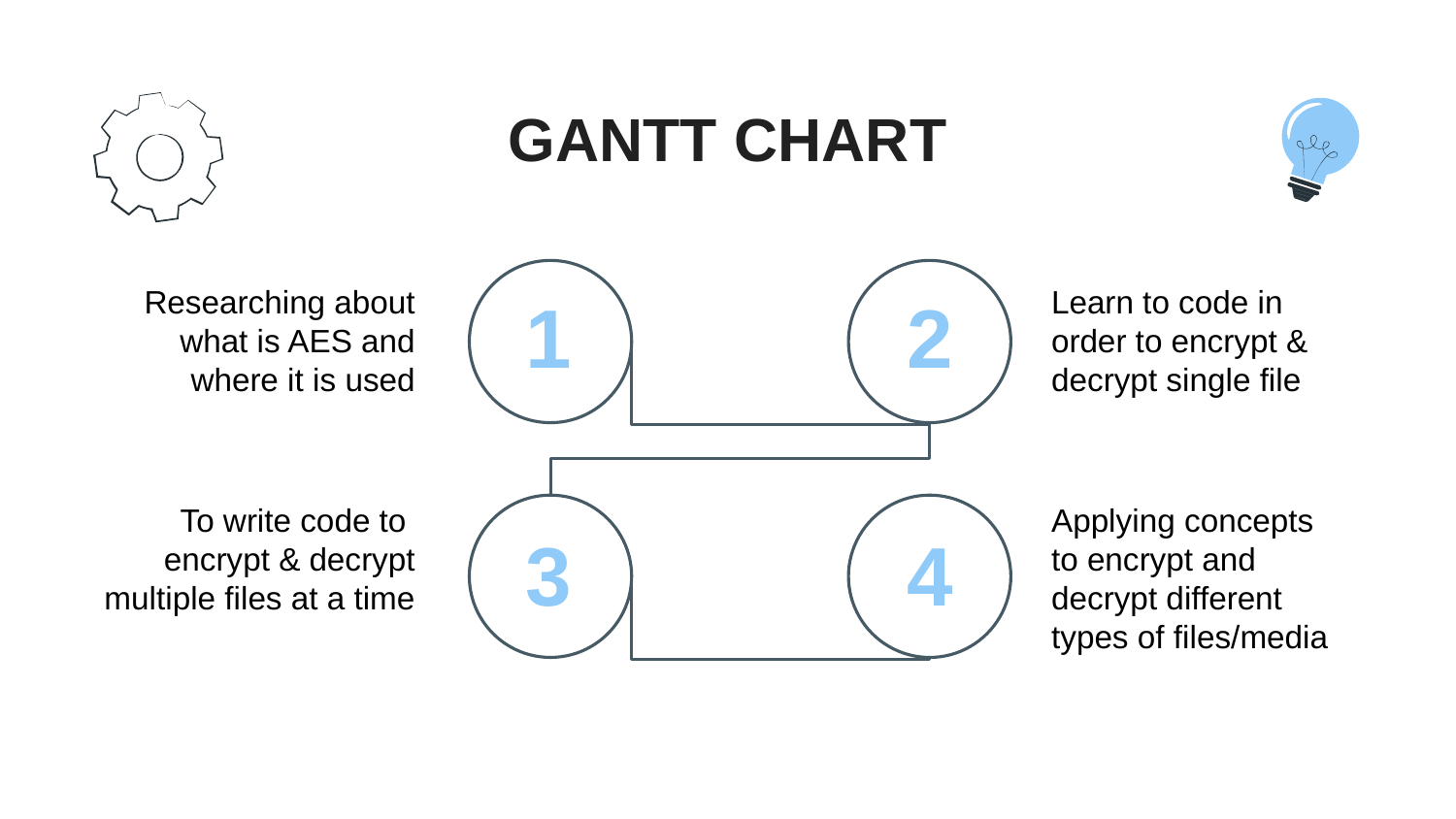

# GANTT CHART

Researching about what is AES and where it is used
Learn to code in order to encrypt & decrypt single file
1
2
To write code to  encrypt & decrypt multiple files at a time
Applying concepts to encrypt and decrypt different types of files/media
3
4